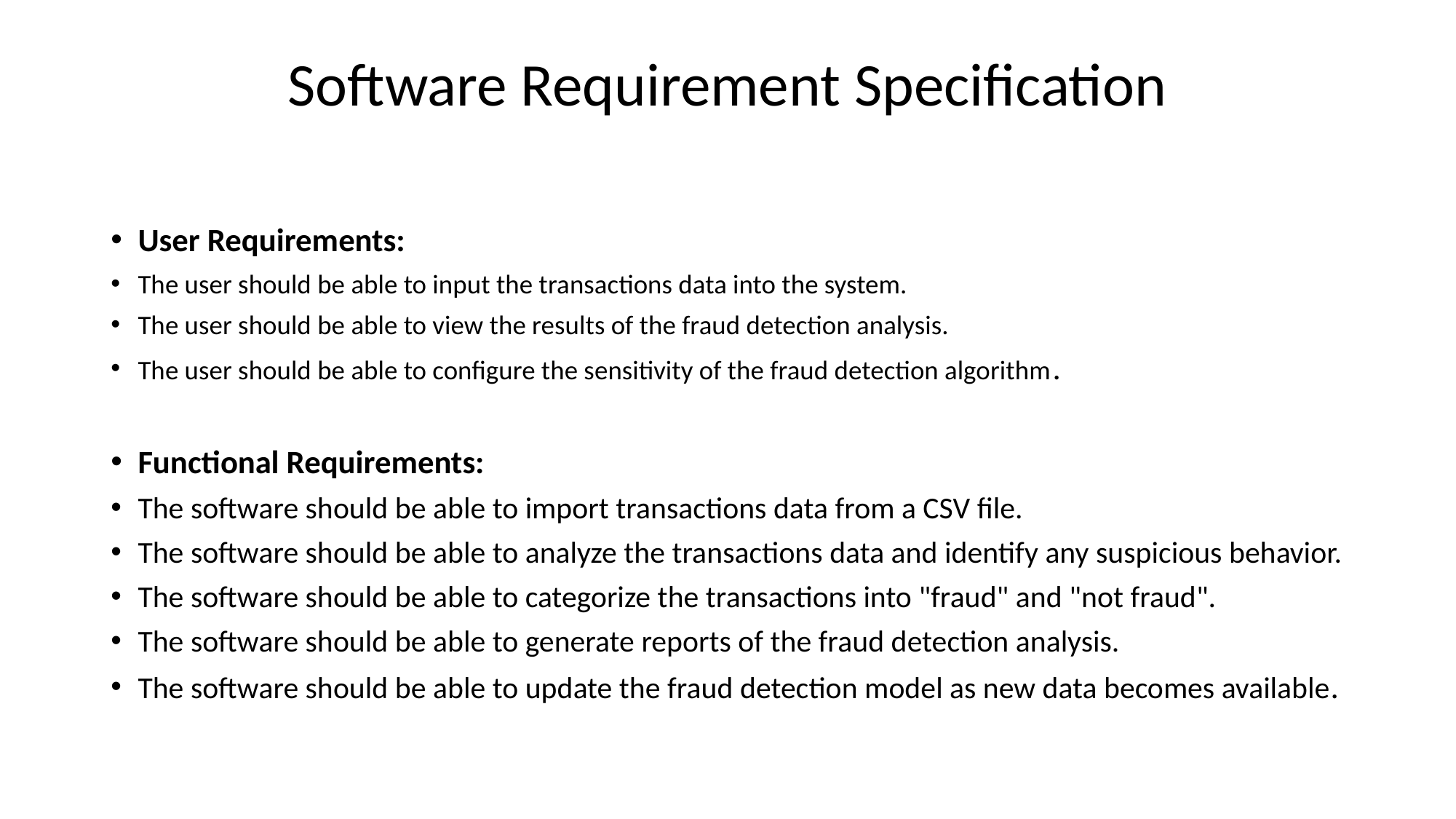

# Software Requirement Specification
User Requirements:
The user should be able to input the transactions data into the system.
The user should be able to view the results of the fraud detection analysis.
The user should be able to configure the sensitivity of the fraud detection algorithm.

Functional Requirements:
The software should be able to import transactions data from a CSV file.
The software should be able to analyze the transactions data and identify any suspicious behavior.
The software should be able to categorize the transactions into "fraud" and "not fraud".
The software should be able to generate reports of the fraud detection analysis.
The software should be able to update the fraud detection model as new data becomes available.